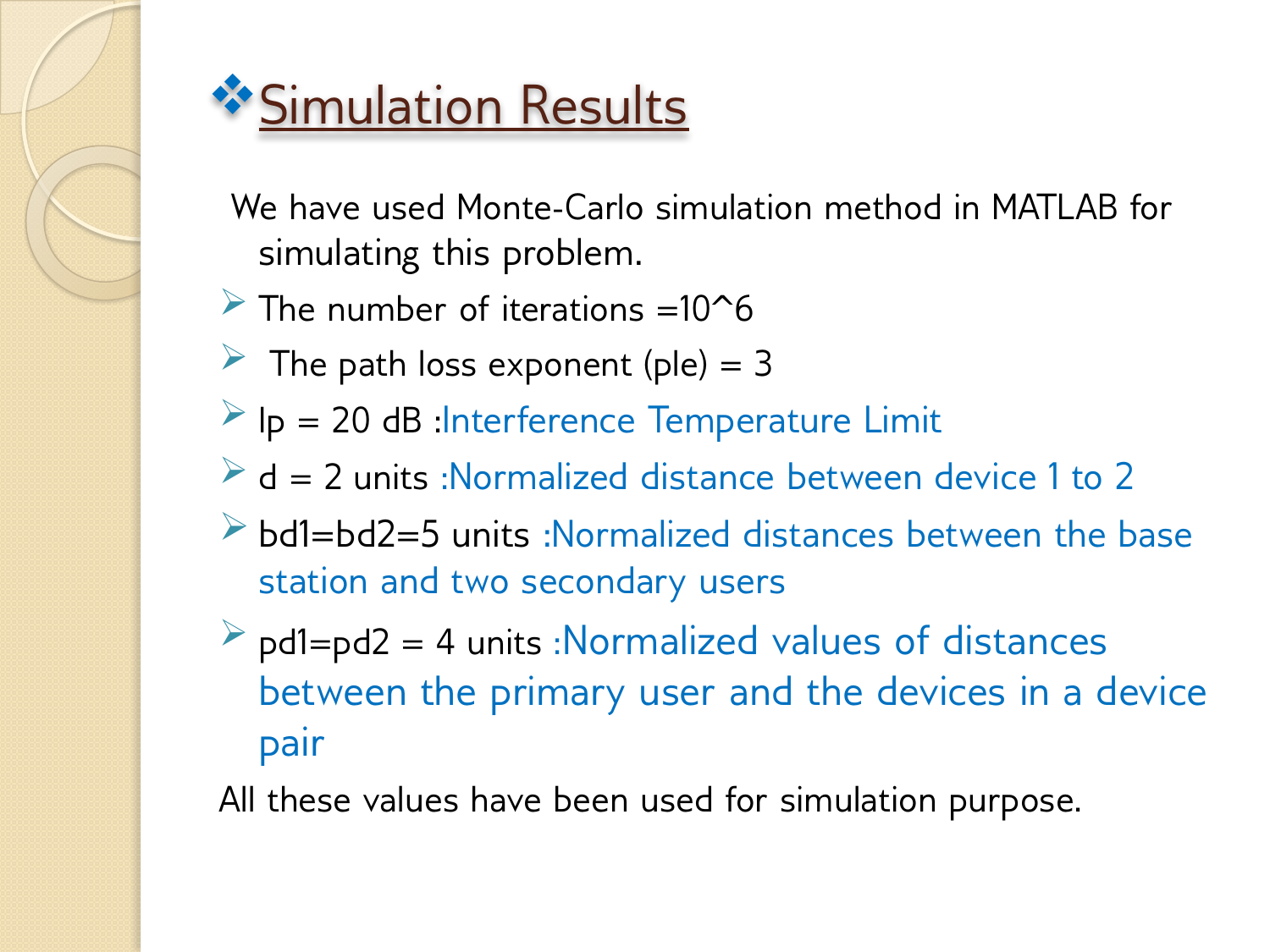

# Simulation Results
 We have used Monte-Carlo simulation method in MATLAB for simulating this problem.
The number of iterations =10^6
 The path loss exponent (ple) = 3
Ip = 20 dB :Interference Temperature Limit
d = 2 units :Normalized distance between device 1 to 2
bd1=bd2=5 units :Normalized distances between the base station and two secondary users
pd1=pd2 = 4 units :Normalized values of distances between the primary user and the devices in a device pair
All these values have been used for simulation purpose.